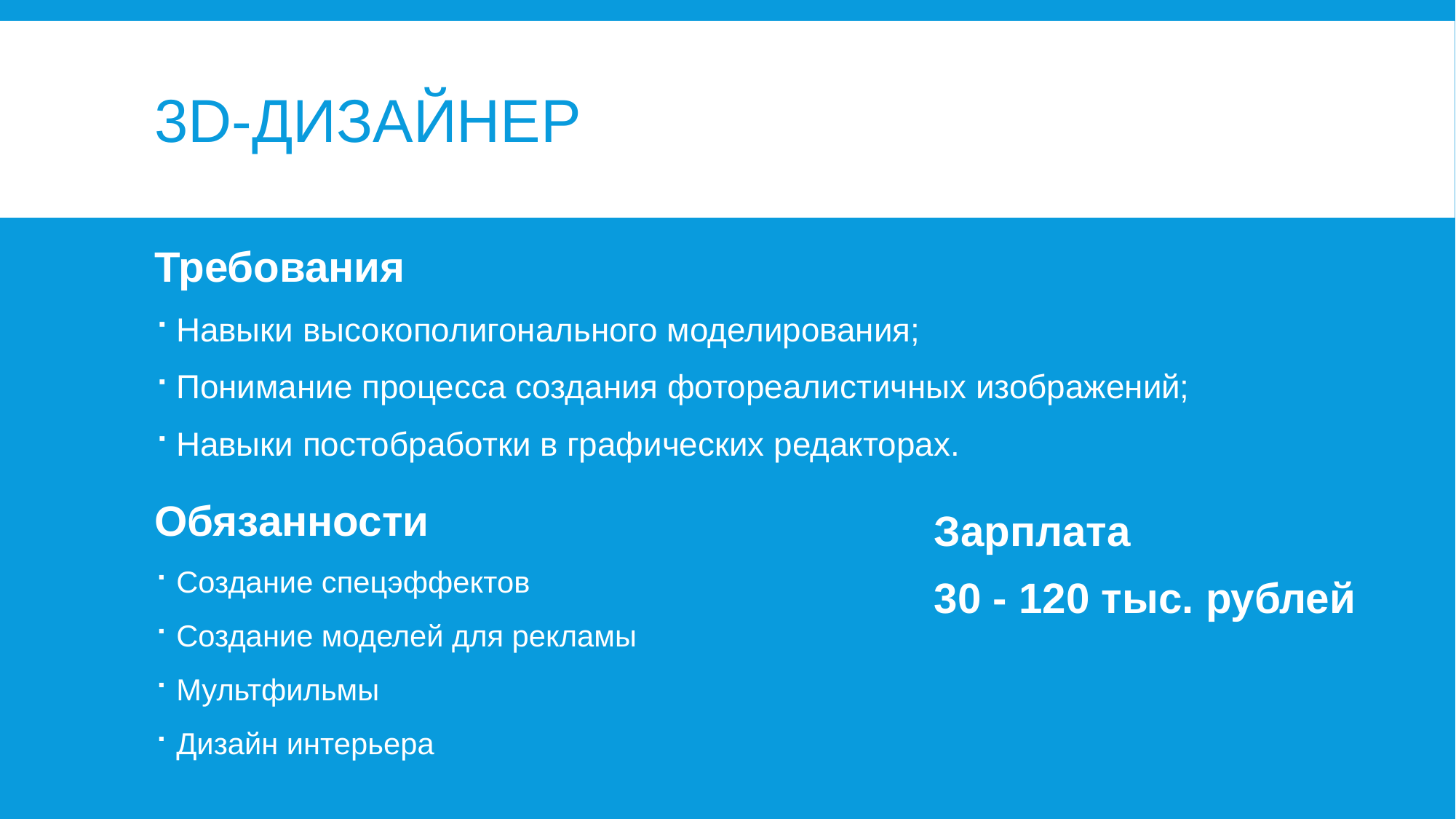

# 3D-дизайнер
Требования
Навыки высокополигонального моделирования;
Понимание процесса создания фотореалистичных изображений;
Навыки постобработки в графических редакторах.

Обязанности
Создание спецэффектов
Создание моделей для рекламы
Мультфильмы
Дизайн интерьера

Зарплата
30 - 120 тыс. рублей